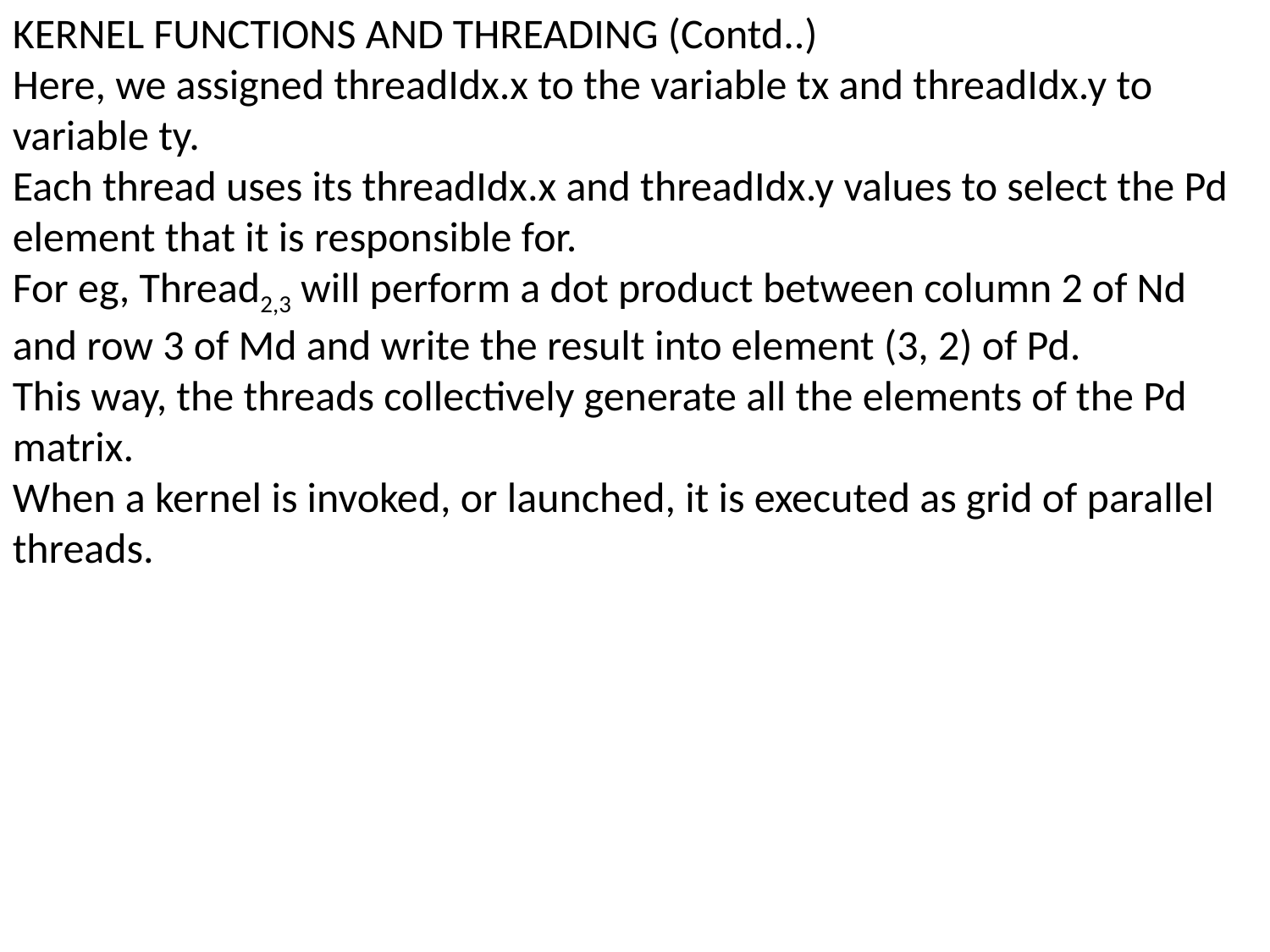

KERNEL FUNCTIONS AND THREADING (Contd..)
Here, we assigned threadIdx.x to the variable tx and threadIdx.y to variable ty.
Each thread uses its threadIdx.x and threadIdx.y values to select the Pd element that it is responsible for.
For eg, Thread2,3 will perform a dot product between column 2 of Nd and row 3 of Md and write the result into element (3, 2) of Pd.
This way, the threads collectively generate all the elements of the Pd matrix.
When a kernel is invoked, or launched, it is executed as grid of parallel threads.